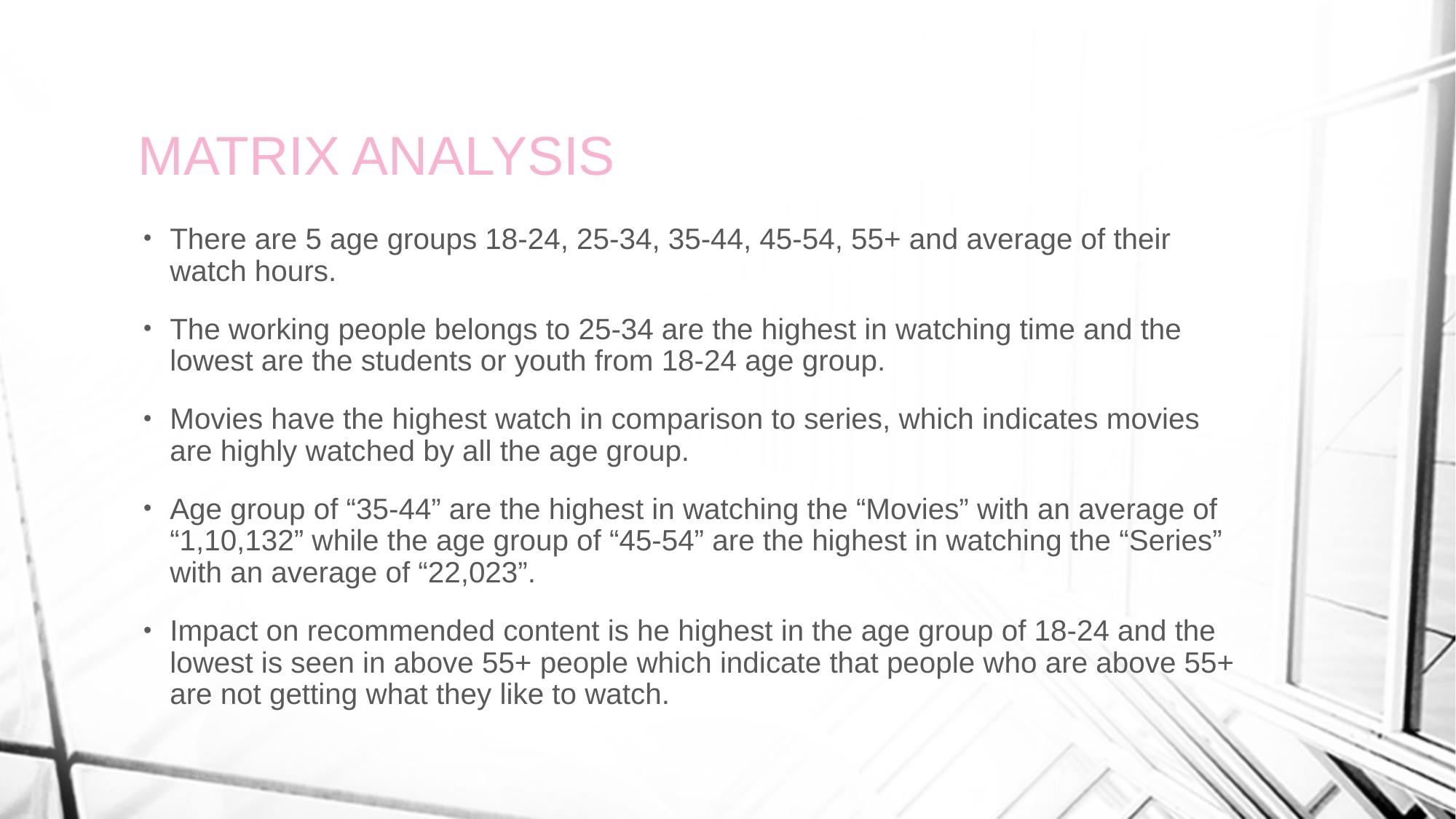

# MATRIX ANALYSIS
There are 5 age groups 18-24, 25-34, 35-44, 45-54, 55+ and average of their watch hours.
The working people belongs to 25-34 are the highest in watching time and the lowest are the students or youth from 18-24 age group.
Movies have the highest watch in comparison to series, which indicates movies are highly watched by all the age group.
Age group of “35-44” are the highest in watching the “Movies” with an average of “1,10,132” while the age group of “45-54” are the highest in watching the “Series” with an average of “22,023”.
Impact on recommended content is he highest in the age group of 18-24 and the lowest is seen in above 55+ people which indicate that people who are above 55+ are not getting what they like to watch.